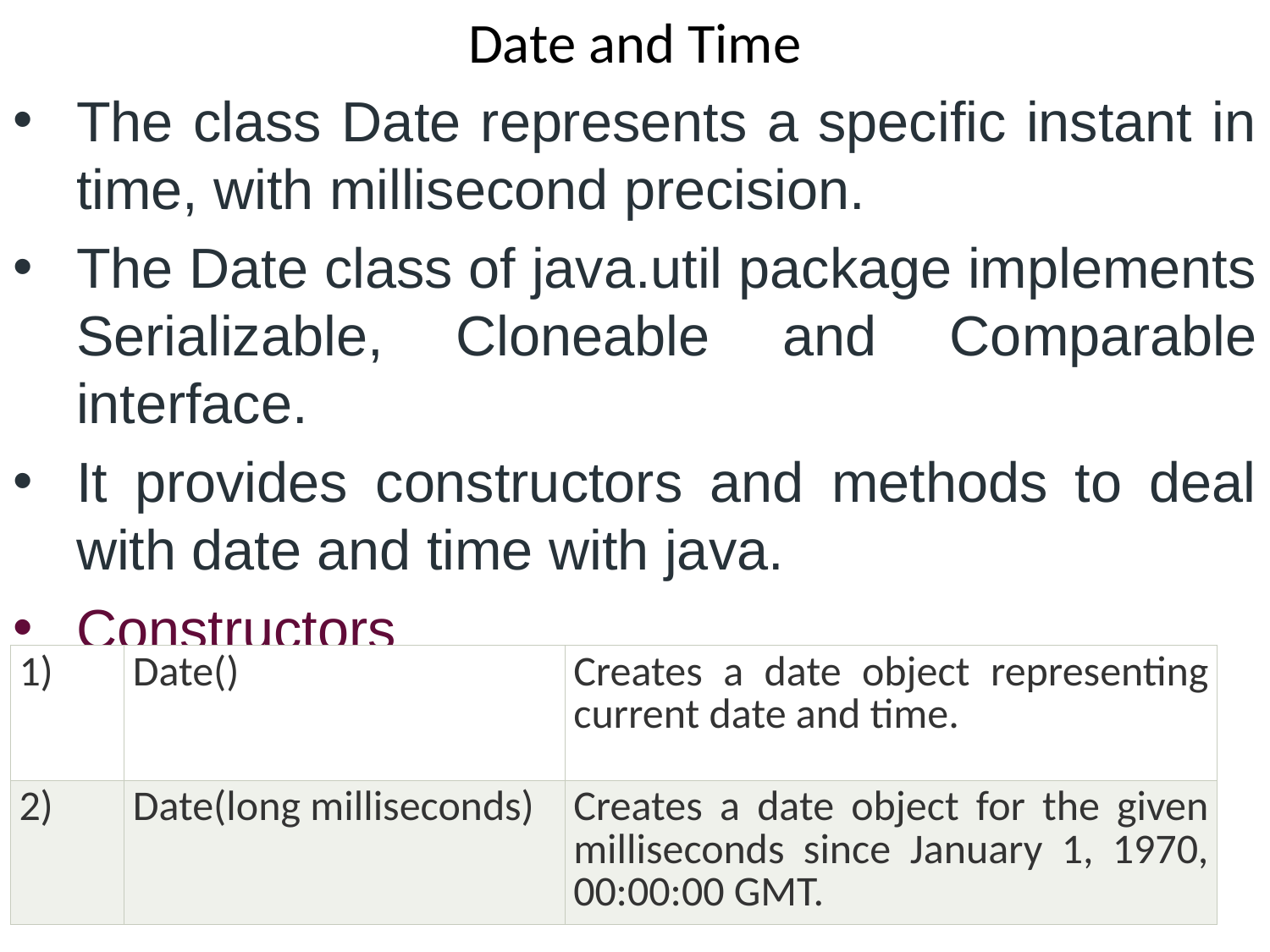

Date and Time
The class Date represents a specific instant in time, with millisecond precision.
The Date class of java.util package implements Serializable, Cloneable and Comparable interface.
It provides constructors and methods to deal with date and time with java.
Constructors

| 1) | Date() | Creates a date object representing current date and time. |
| --- | --- | --- |
| 2) | Date(long milliseconds) | Creates a date object for the given milliseconds since January 1, 1970, 00:00:00 GMT. |